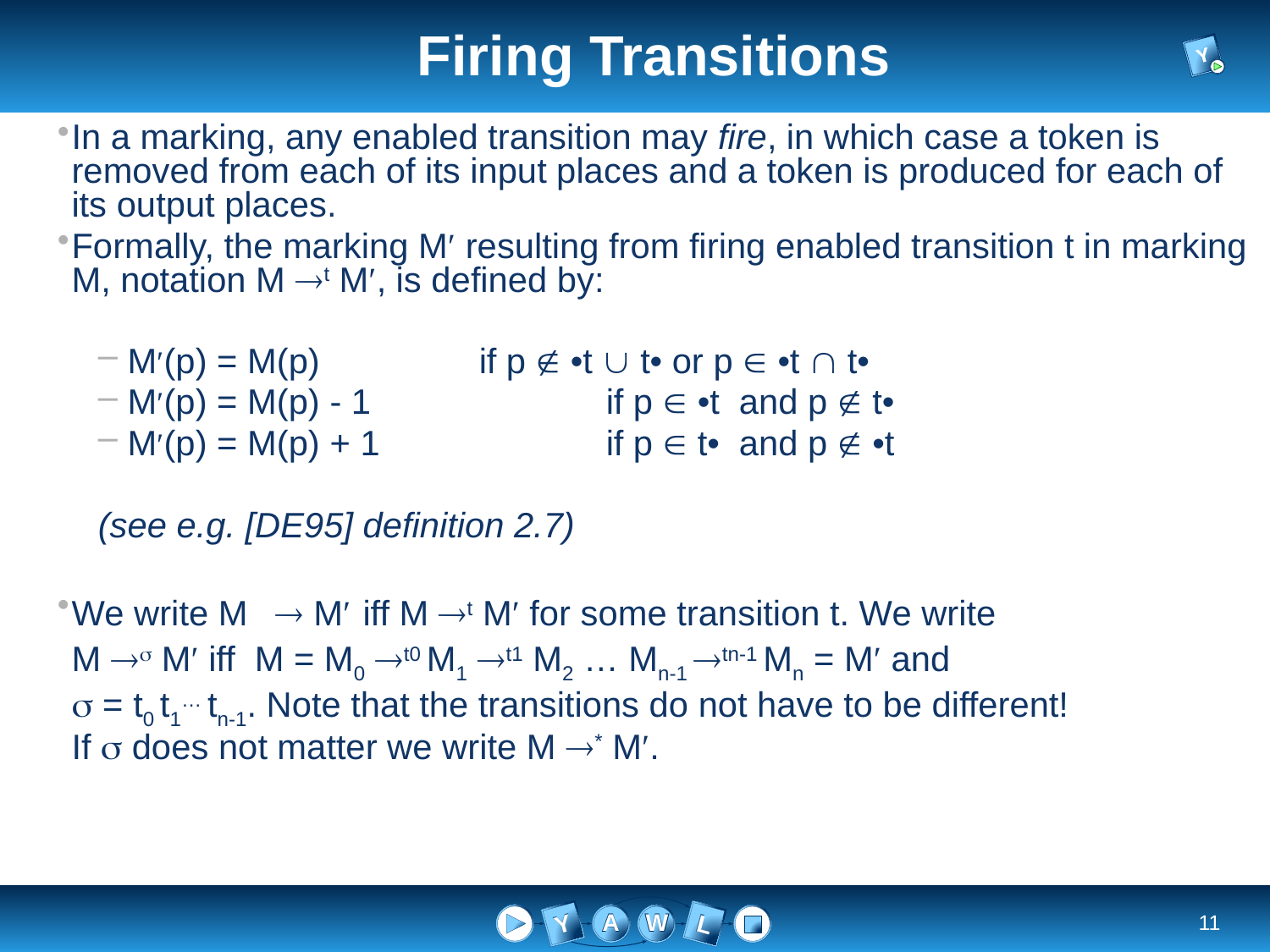

# Firing Transitions
In a marking, any enabled transition may fire, in which case a token is removed from each of its input places and a token is produced for each of its output places.
Formally, the marking M′ resulting from firing enabled transition t in marking M, notation M →t M′, is defined by:

 M′(p) = M(p) 		if p ∉ •t ∪ t• or p ∈ •t ∩ t•
 M′(p) = M(p) - 1		if p ∈ •t  and p ∉ t•
 M′(p) = M(p) + 1		if p ∈ t•  and p ∉ •t

(see e.g. [DE95] definition 2.7)

We write M  → M′ iff M →t M′ for some transition t. We write
	M →σ M′ iff  M = M0 →t0 M1 →t1 M2 … Mn-1 →tn-1 Mn = M′ and
	σ = t0 t1… tn-1. Note that the transitions do not have to be different!
	If σ does not matter we write M →* M′.